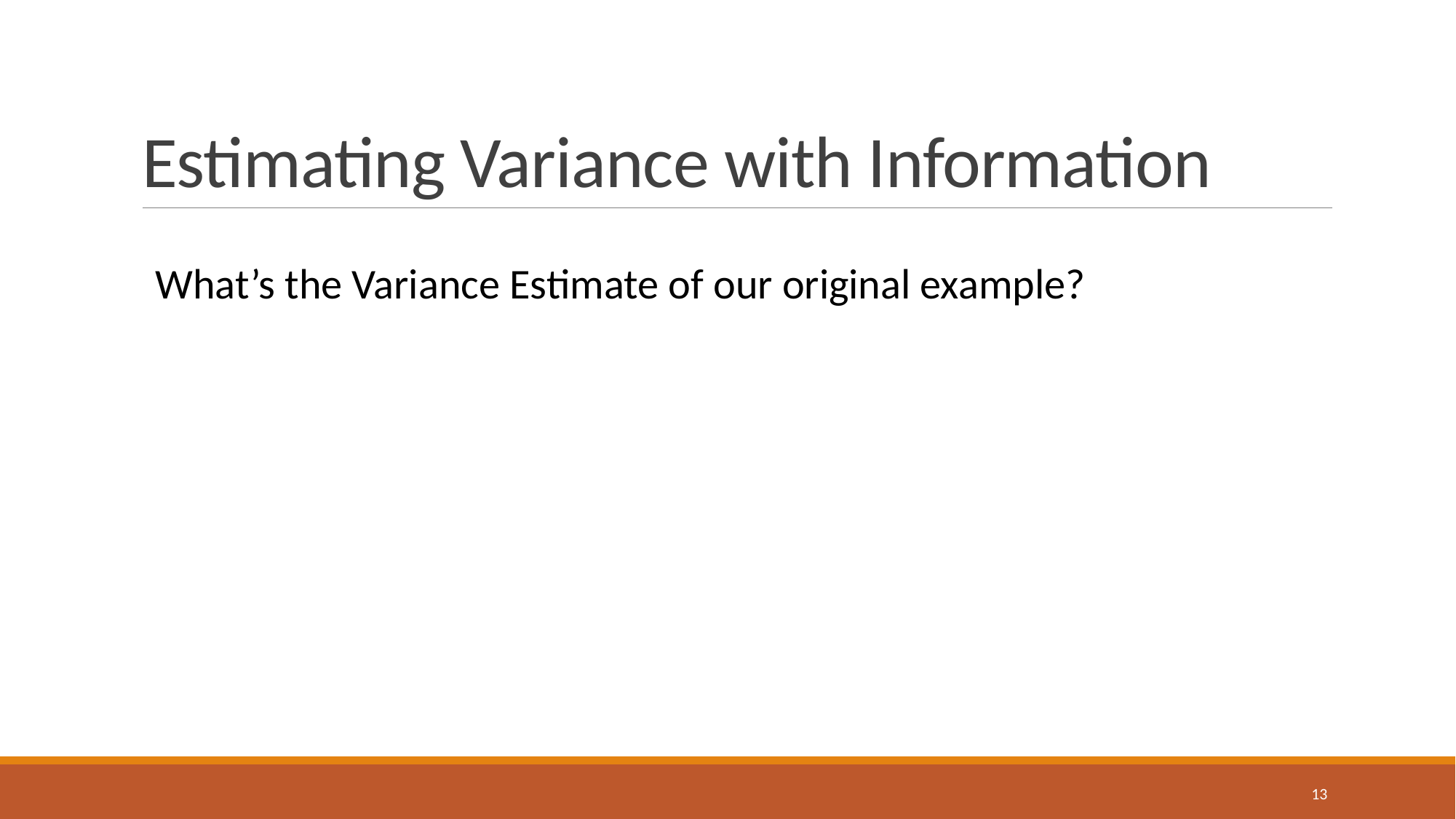

# Estimating Variance with Information
What’s the Variance Estimate of our original example?
13